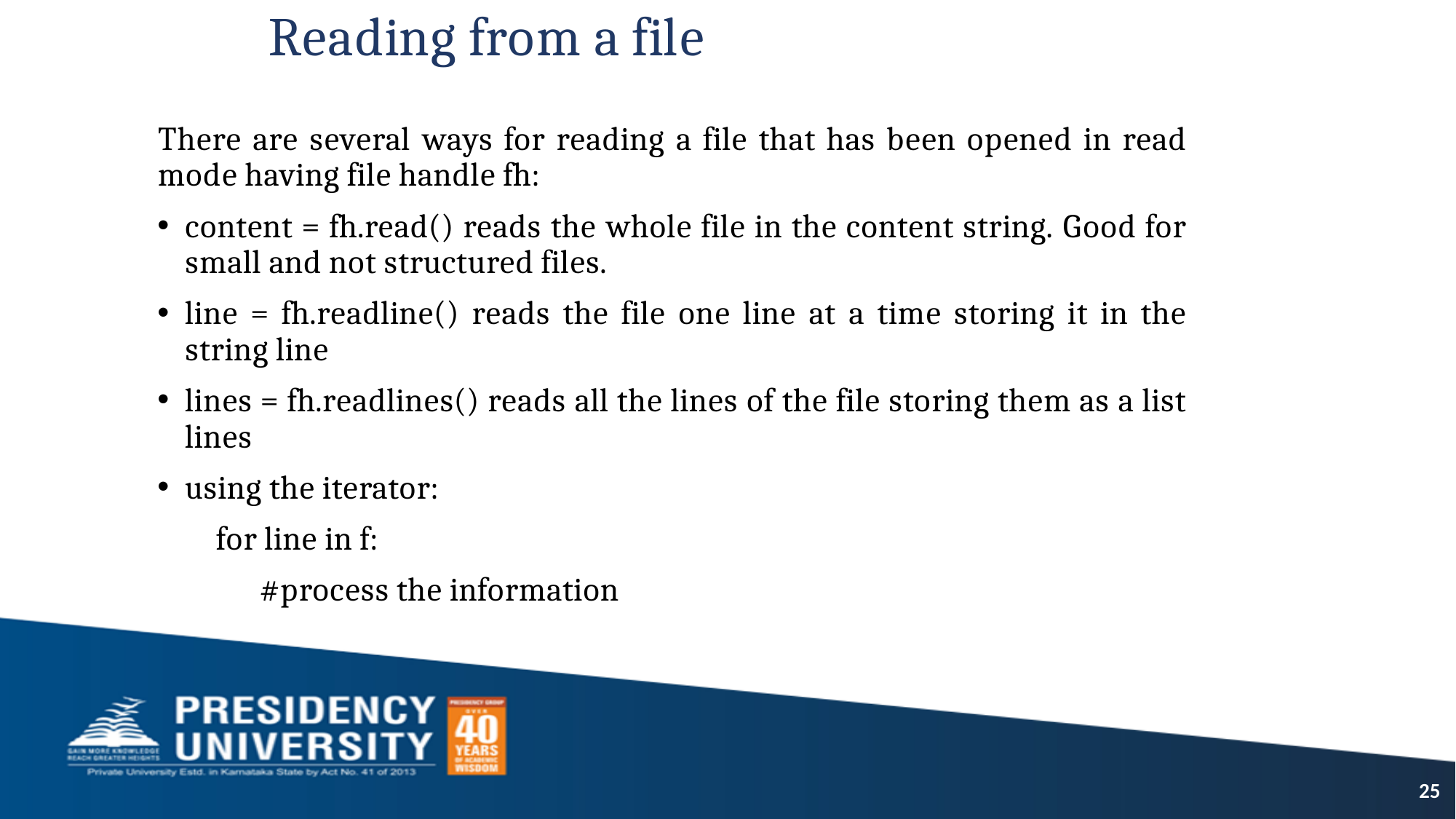

# Reading from a file
There are several ways for reading a file that has been opened in read mode having file handle fh:
content = fh.read() reads the whole file in the content string. Good for small and not structured files.
line = fh.readline() reads the file one line at a time storing it in the string line
lines = fh.readlines() reads all the lines of the file storing them as a list lines
using the iterator:
        for line in f:
              #process the information
25